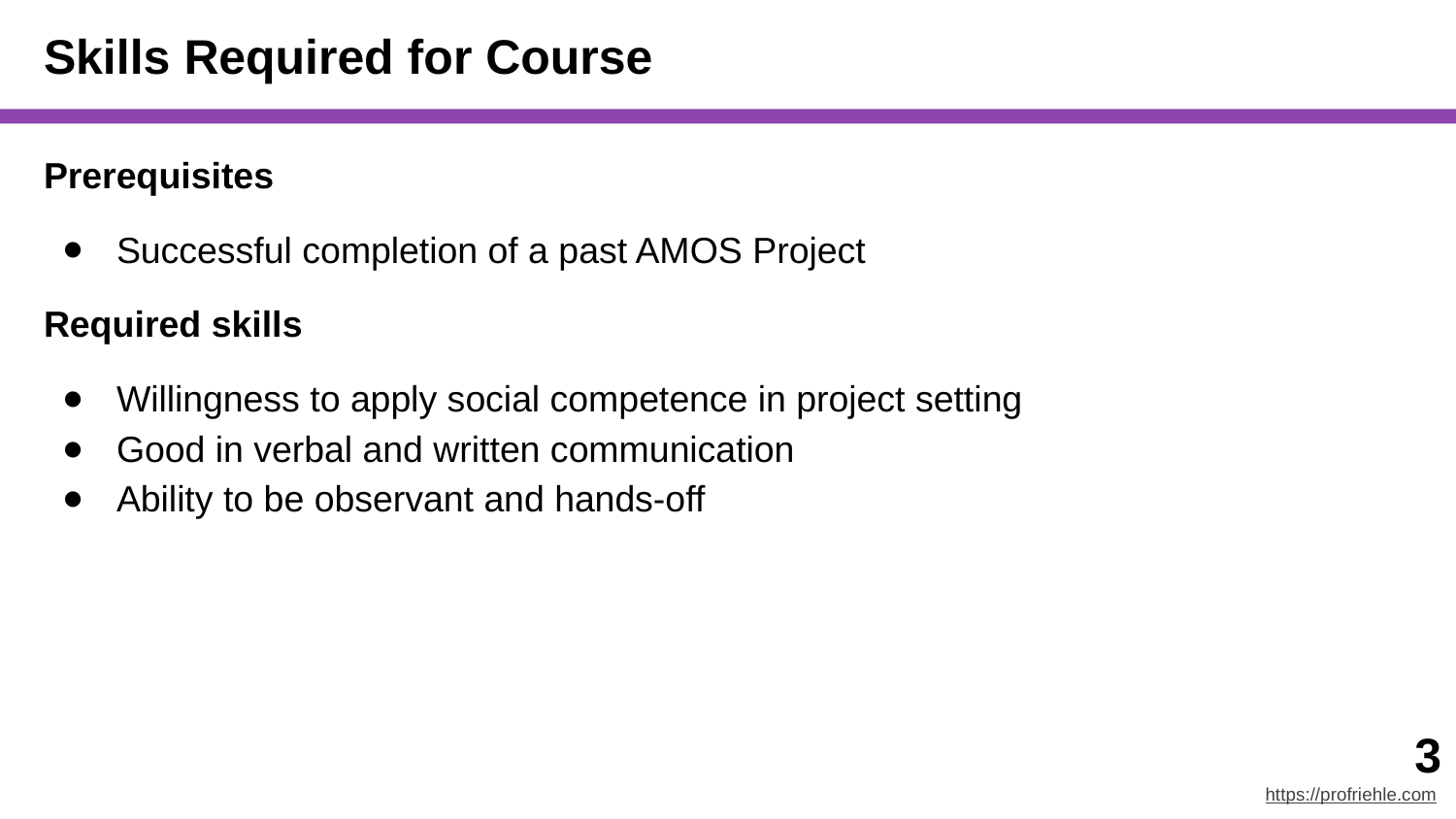

# Skills Required for Course
Prerequisites
Successful completion of a past AMOS Project
Required skills
Willingness to apply social competence in project setting
Good in verbal and written communication
Ability to be observant and hands-off

3
https://profriehle.com